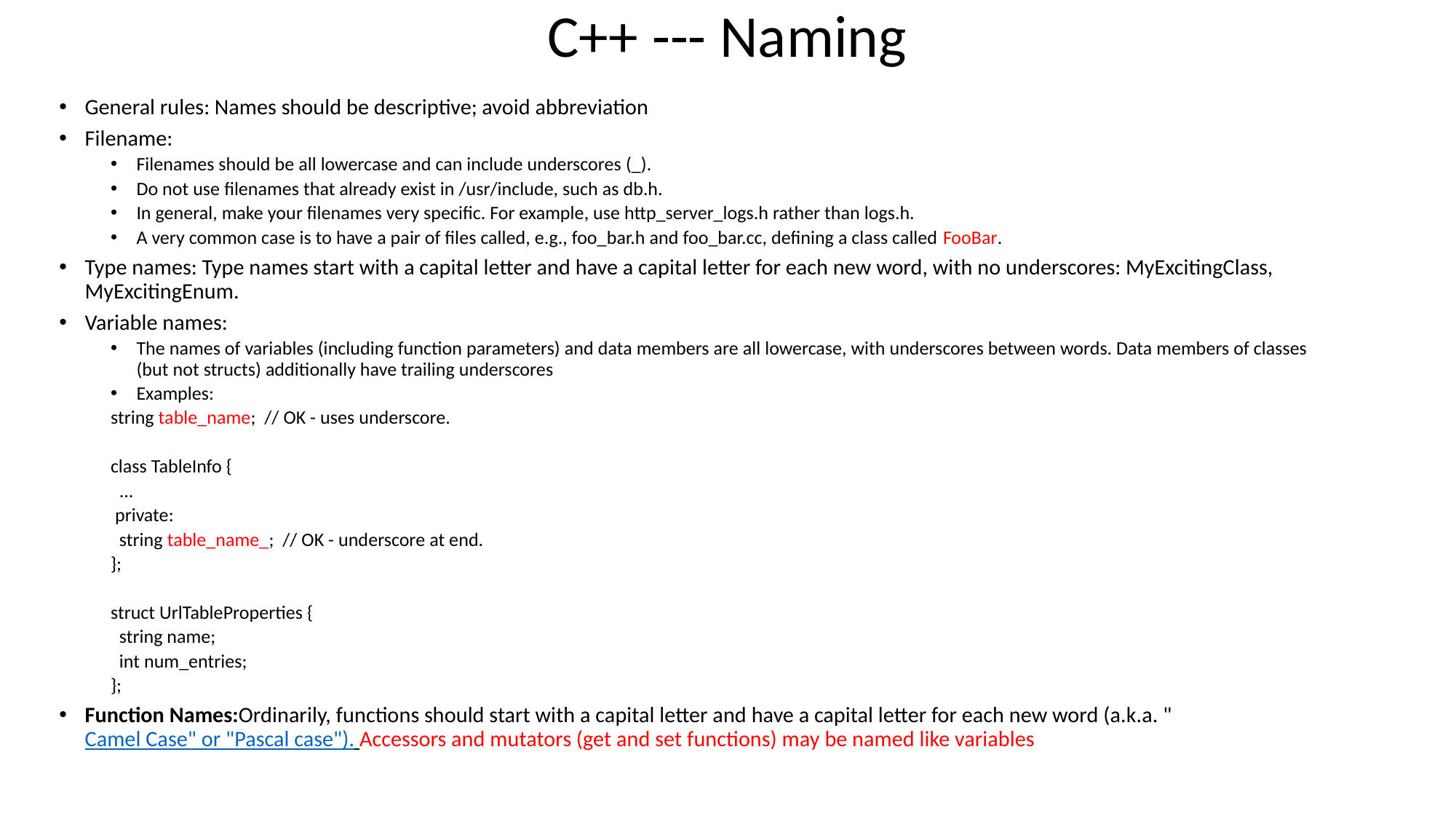

# C++ --- Naming
General rules: Names should be descriptive; avoid abbreviation
Filename:
Filenames should be all lowercase and can include underscores (_).
Do not use filenames that already exist in /usr/include, such as db.h.
In general, make your filenames very specific. For example, use http_server_logs.h rather than logs.h.
A very common case is to have a pair of files called, e.g., foo_bar.h and foo_bar.cc, defining a class called FooBar.
Type names: Type names start with a capital letter and have a capital letter for each new word, with no underscores: MyExcitingClass, MyExcitingEnum.
Variable names:
The names of variables (including function parameters) and data members are all lowercase, with underscores between words. Data members of classes (but not structs) additionally have trailing underscores
Examples:
string table_name;  // OK - uses underscore.

class TableInfo {
  ...
 private:
  string table_name_;  // OK - underscore at end.
};

struct UrlTableProperties {
  string name;
  int num_entries;
};
Function Names:Ordinarily, functions should start with a capital letter and have a capital letter for each new word (a.k.a. "Camel Case" or "Pascal case"). Accessors and mutators (get and set functions) may be named like variables